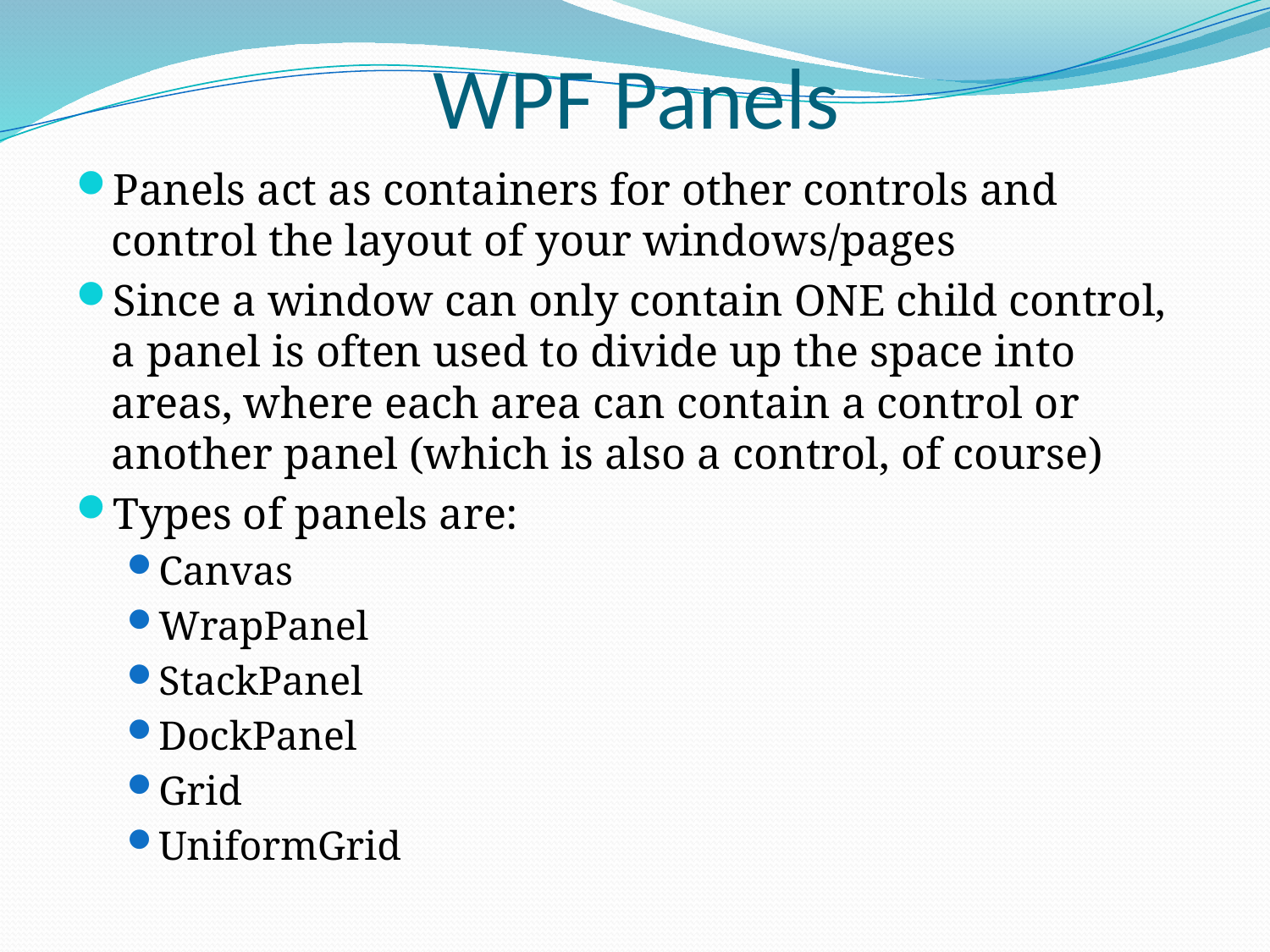

# WPF Panels
Panels act as containers for other controls and control the layout of your windows/pages
Since a window can only contain ONE child control, a panel is often used to divide up the space into areas, where each area can contain a control or another panel (which is also a control, of course)
Types of panels are:
Canvas
WrapPanel
StackPanel
DockPanel
Grid
UniformGrid